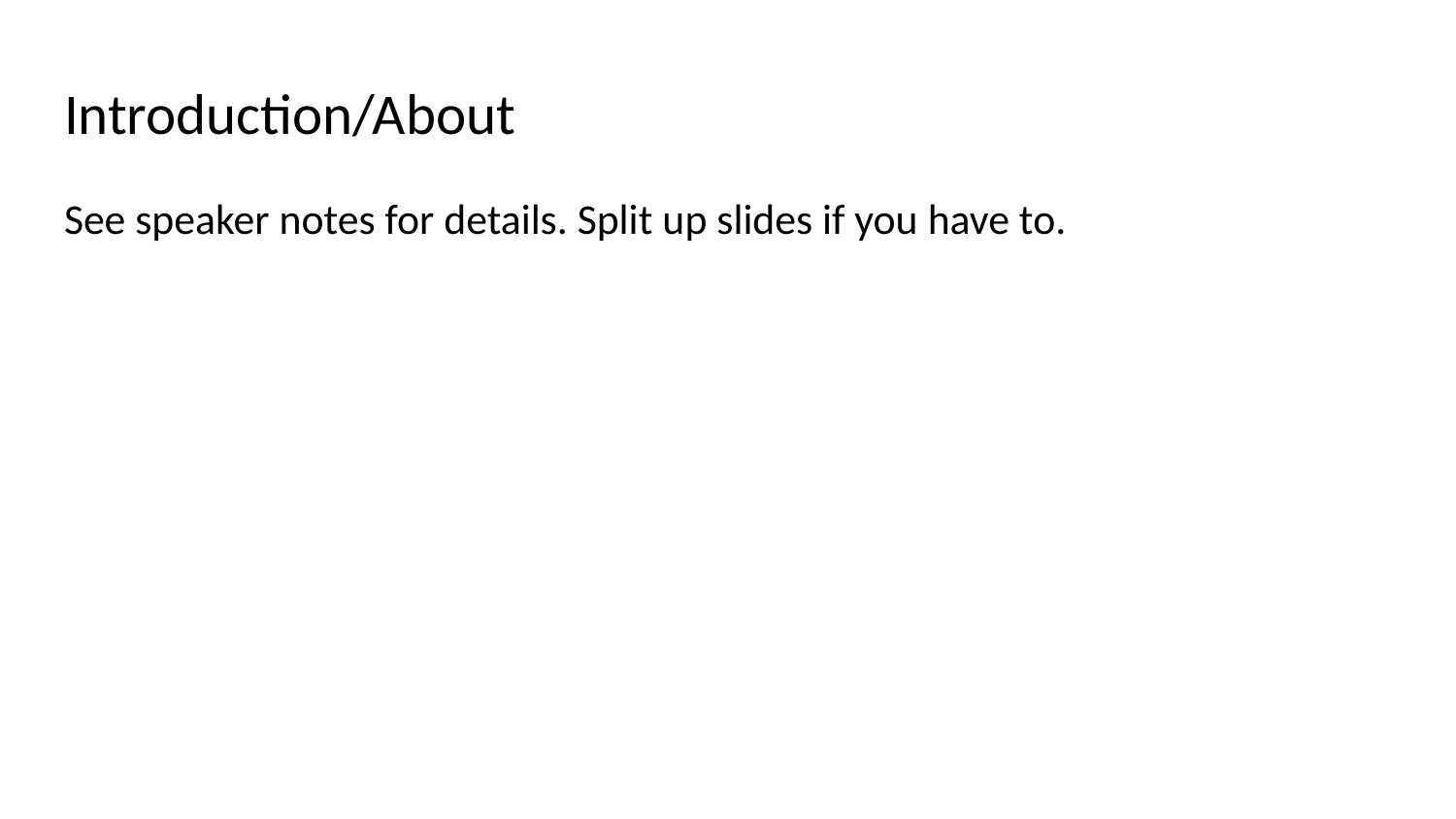

# Introduction/About
See speaker notes for details. Split up slides if you have to.